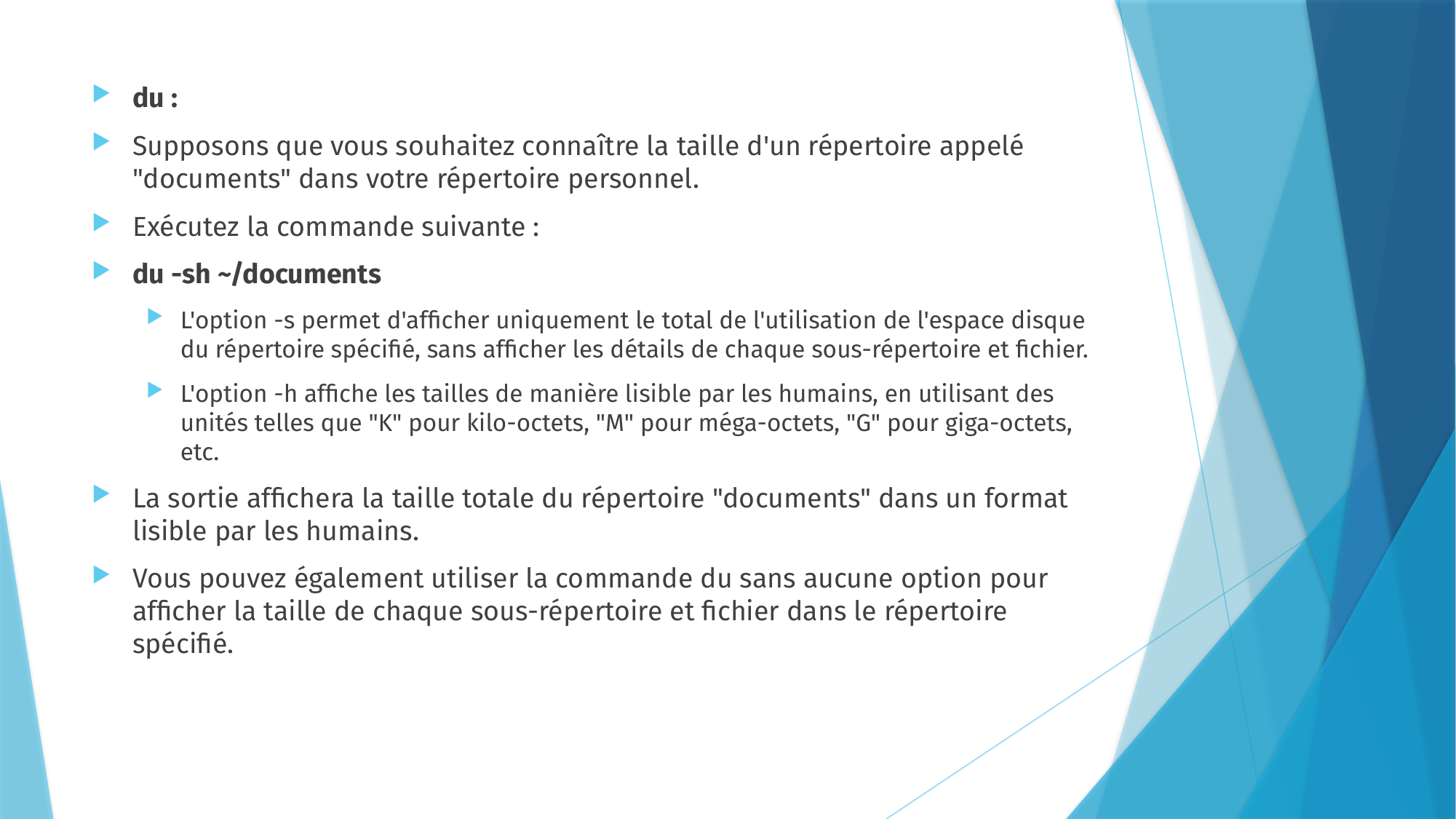

du :
Supposons que vous souhaitez connaître la taille d'un répertoire appelé "documents" dans votre répertoire personnel.
Exécutez la commande suivante :
du -sh ~/documents
L'option -s permet d'afficher uniquement le total de l'utilisation de l'espace disque du répertoire spécifié, sans afficher les détails de chaque sous-répertoire et fichier.
L'option -h affiche les tailles de manière lisible par les humains, en utilisant des unités telles que "K" pour kilo-octets, "M" pour méga-octets, "G" pour giga-octets, etc.
La sortie affichera la taille totale du répertoire "documents" dans un format lisible par les humains.
Vous pouvez également utiliser la commande du sans aucune option pour afficher la taille de chaque sous-répertoire et fichier dans le répertoire spécifié.